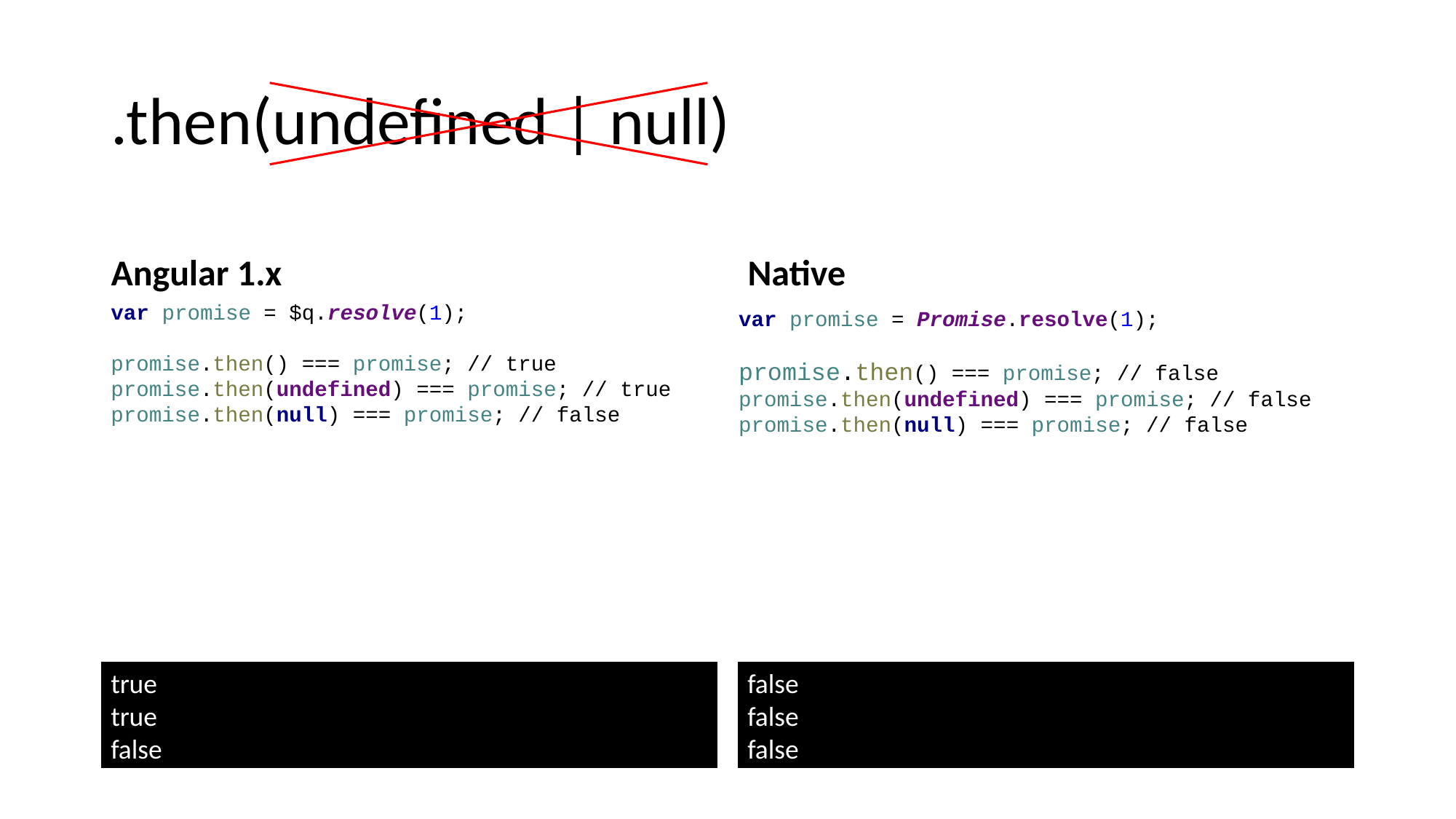

# .then(undefined | null)
Angular 1.x
Native
var promise = $q.resolve(1);
promise.then() === promise; // true
promise.then(undefined) === promise; // true
promise.then(null) === promise; // false

var promise = Promise.resolve(1);
promise.then() === promise; // false
promise.then(undefined) === promise; // false
promise.then(null) === promise; // false

false
false
false
true
true
false